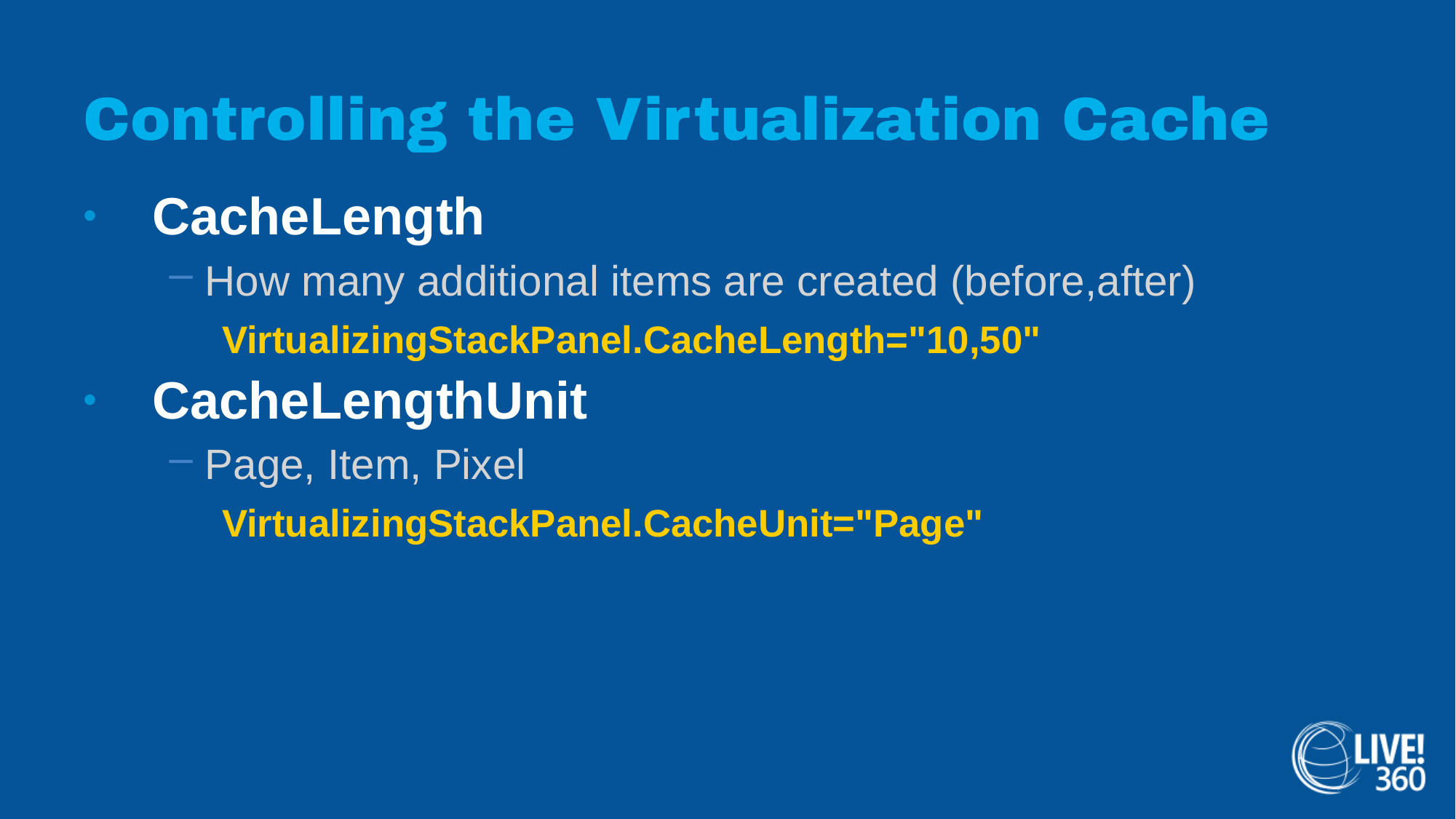

# Controlling the Virtualization Cache
CacheLength
How many additional items are created (before,after)
VirtualizingStackPanel.CacheLength="10,50"
CacheLengthUnit
Page, Item, Pixel
VirtualizingStackPanel.CacheUnit="Page"